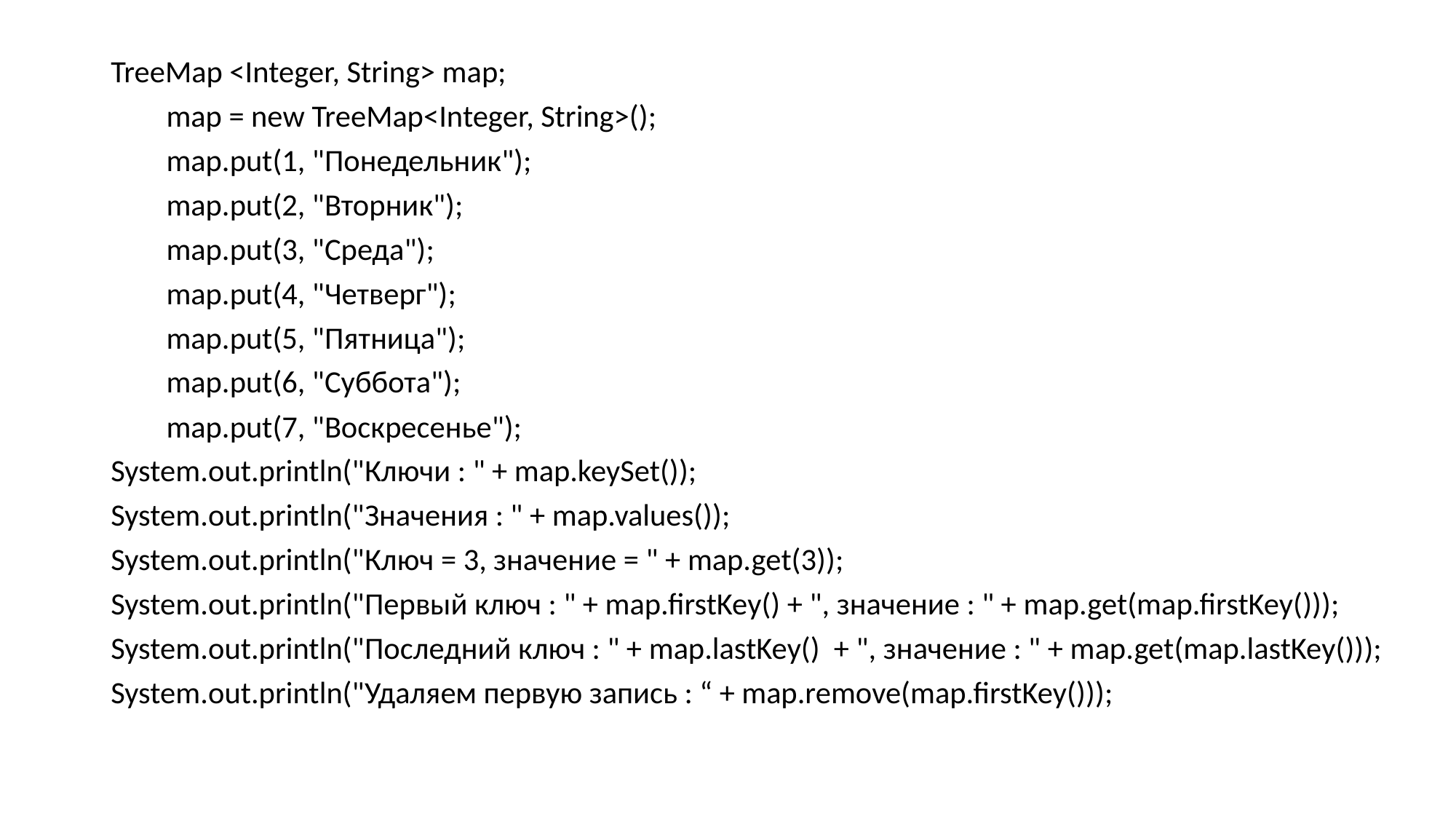

TreeMap <Integer, String> map;
        map = new TreeMap<Integer, String>();
        map.put(1, "Понедельник");
        map.put(2, "Вторник");
        map.put(3, "Среда");
        map.put(4, "Четверг");
        map.put(5, "Пятница");
        map.put(6, "Суббота");
        map.put(7, "Воскресенье");
System.out.println("Ключи : " + map.keySet());
System.out.println("Значения : " + map.values());
System.out.println("Ключ = 3, значение = " + map.get(3));
System.out.println("Первый ключ : " + map.firstKey() + ", значение : " + map.get(map.firstKey()));
System.out.println("Последний ключ : " + map.lastKey()  + ", значение : " + map.get(map.lastKey()));
System.out.println("Удаляем первую запись : “ + map.remove(map.firstKey()));